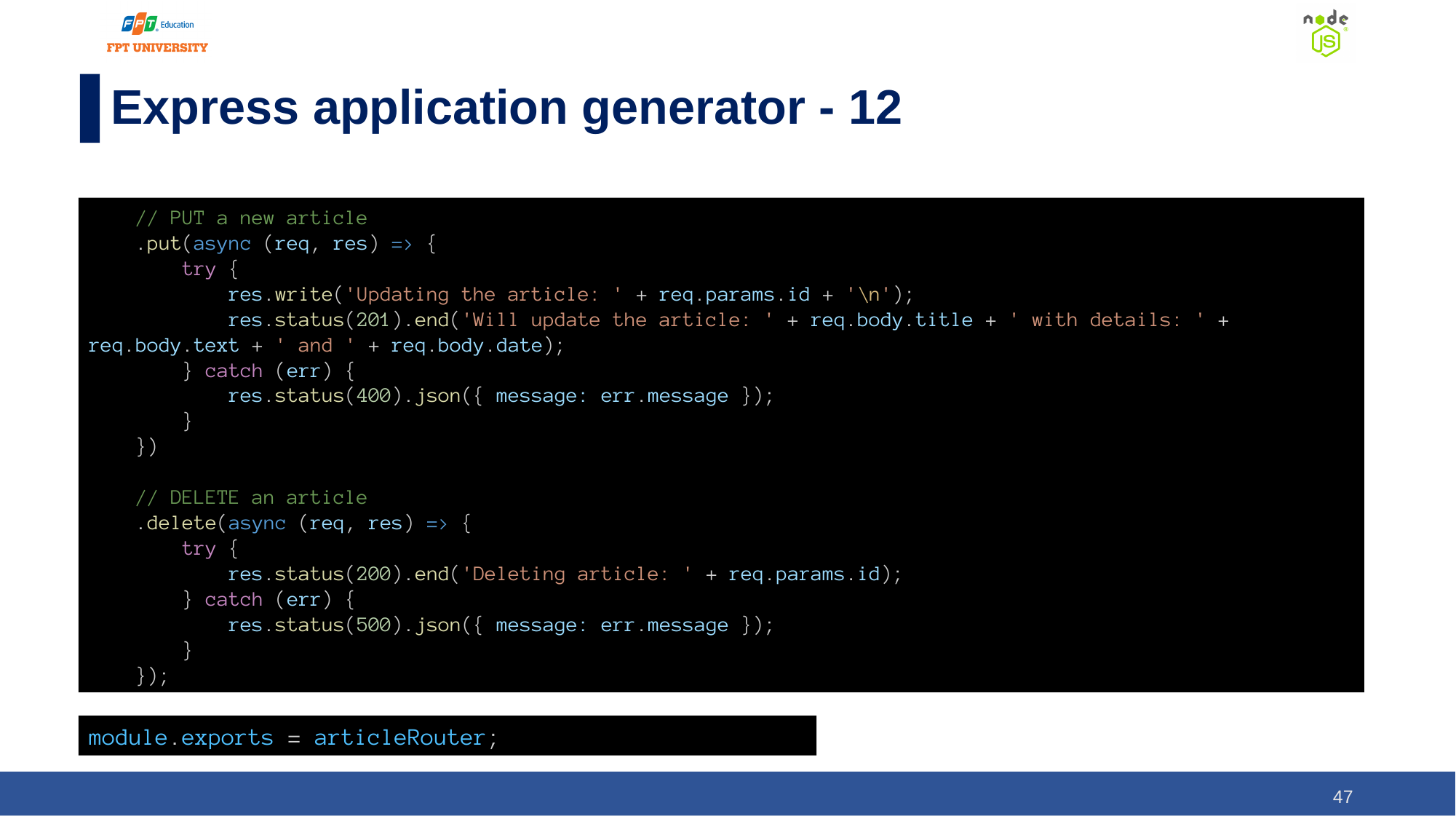

# Express application generator - 12
    // PUT a new article
    .put(async (req, res) => {
        try {
            res.write('Updating the article: ' + req.params.id + '\n');
            res.status(201).end('Will update the article: ' + req.body.title + ' with details: ' + req.body.text + ' and ' + req.body.date);
        } catch (err) {
            res.status(400).json({ message: err.message });
        }
    })
    // DELETE an article
    .delete(async (req, res) => {
        try {
            res.status(200).end('Deleting article: ' + req.params.id);
        } catch (err) {
            res.status(500).json({ message: err.message });
        }
    });
module.exports = articleRouter;
47